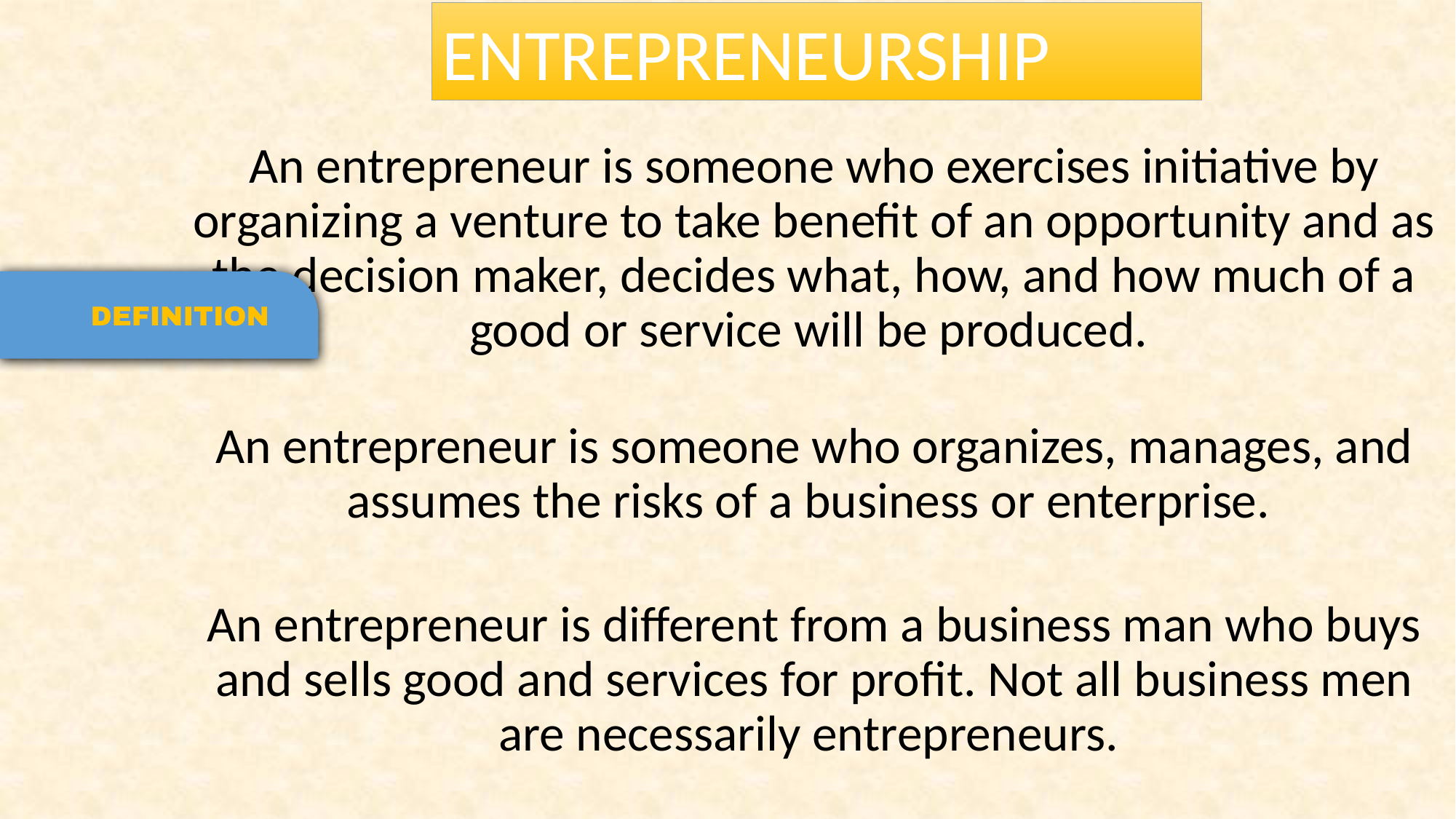

ENTREPRENEURSHIP
An entrepreneur is someone who exercises initiative by organizing a venture to take benefit of an opportunity and as the decision maker, decides what, how, and how much of a good or service will be produced.

An entrepreneur is someone who organizes, manages, and assumes the risks of a business or enterprise.

An entrepreneur is different from a business man who buys and sells good and services for profit. Not all business men are necessarily entrepreneurs.

DEFINITION